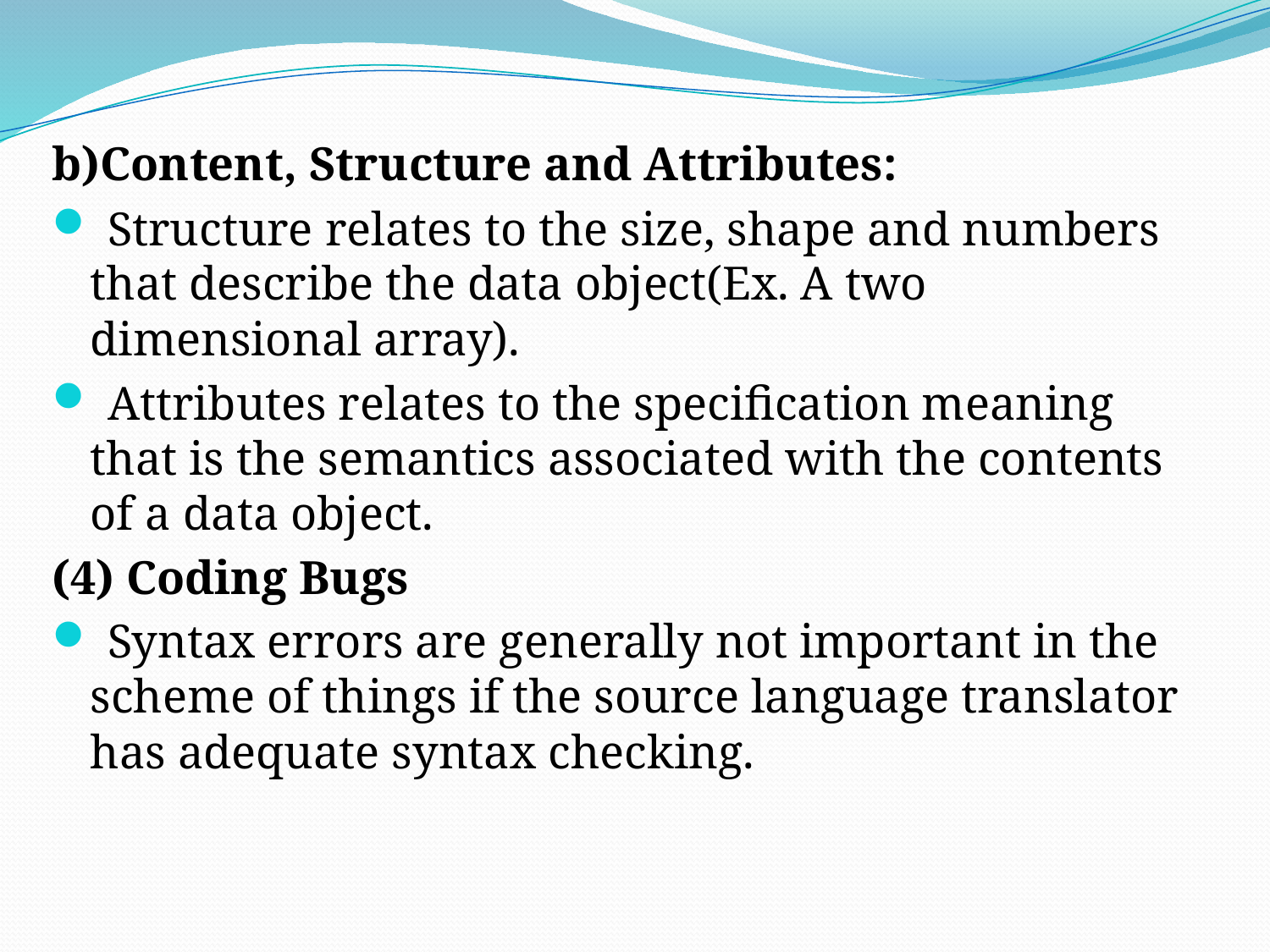

b)Content, Structure and Attributes:
 Structure relates to the size, shape and numbers that describe the data object(Ex. A two dimensional array).
 Attributes relates to the specification meaning that is the semantics associated with the contents of a data object.
(4) Coding Bugs
 Syntax errors are generally not important in the scheme of things if the source language translator has adequate syntax checking.